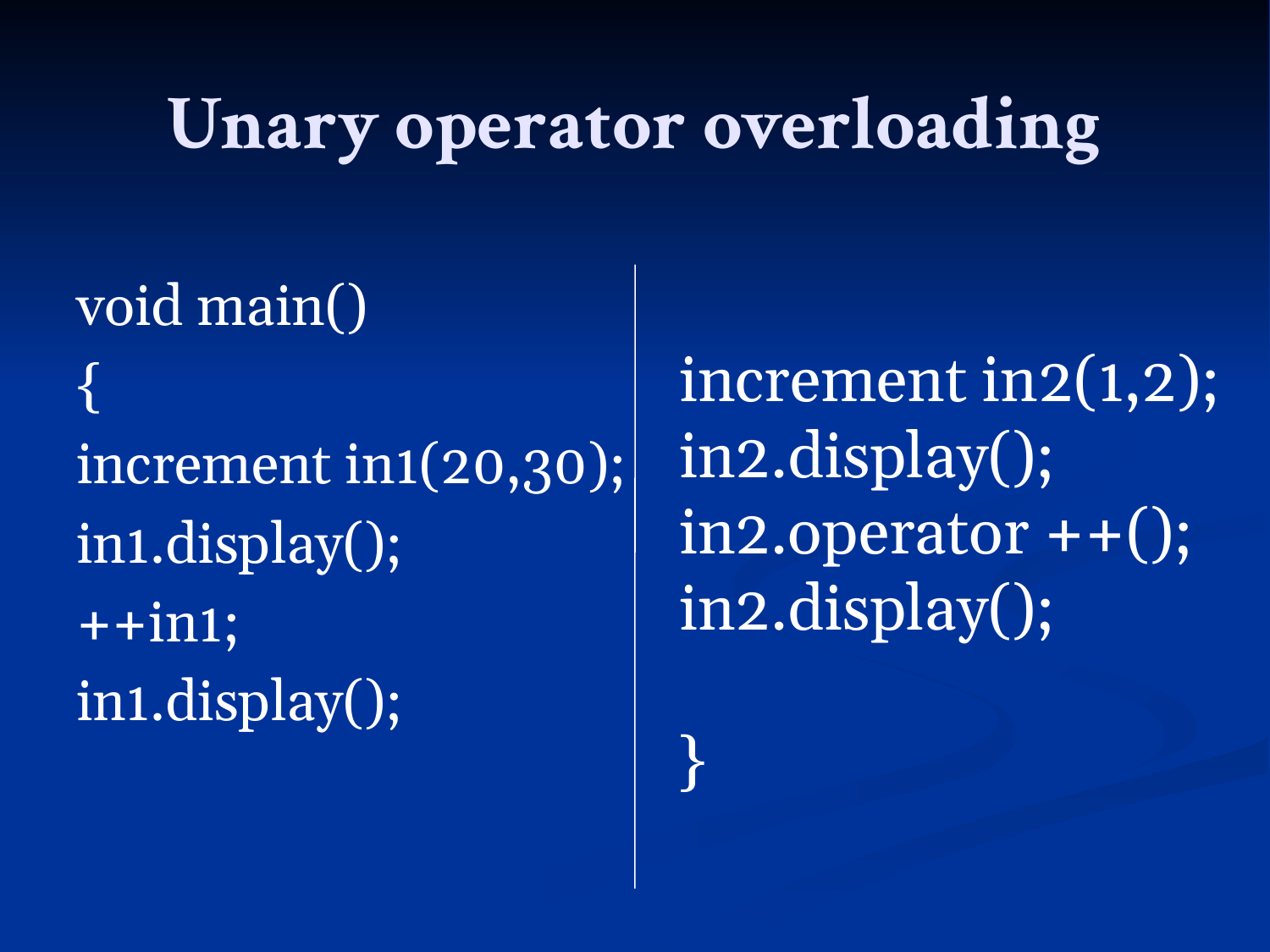

# Unary operator overloading

void main()
{
increment in1(20,30);
in1.display();
++in1;
in1.display();

increment in2(1,2);
in2.display();
in2.operator ++();
in2.display();

}